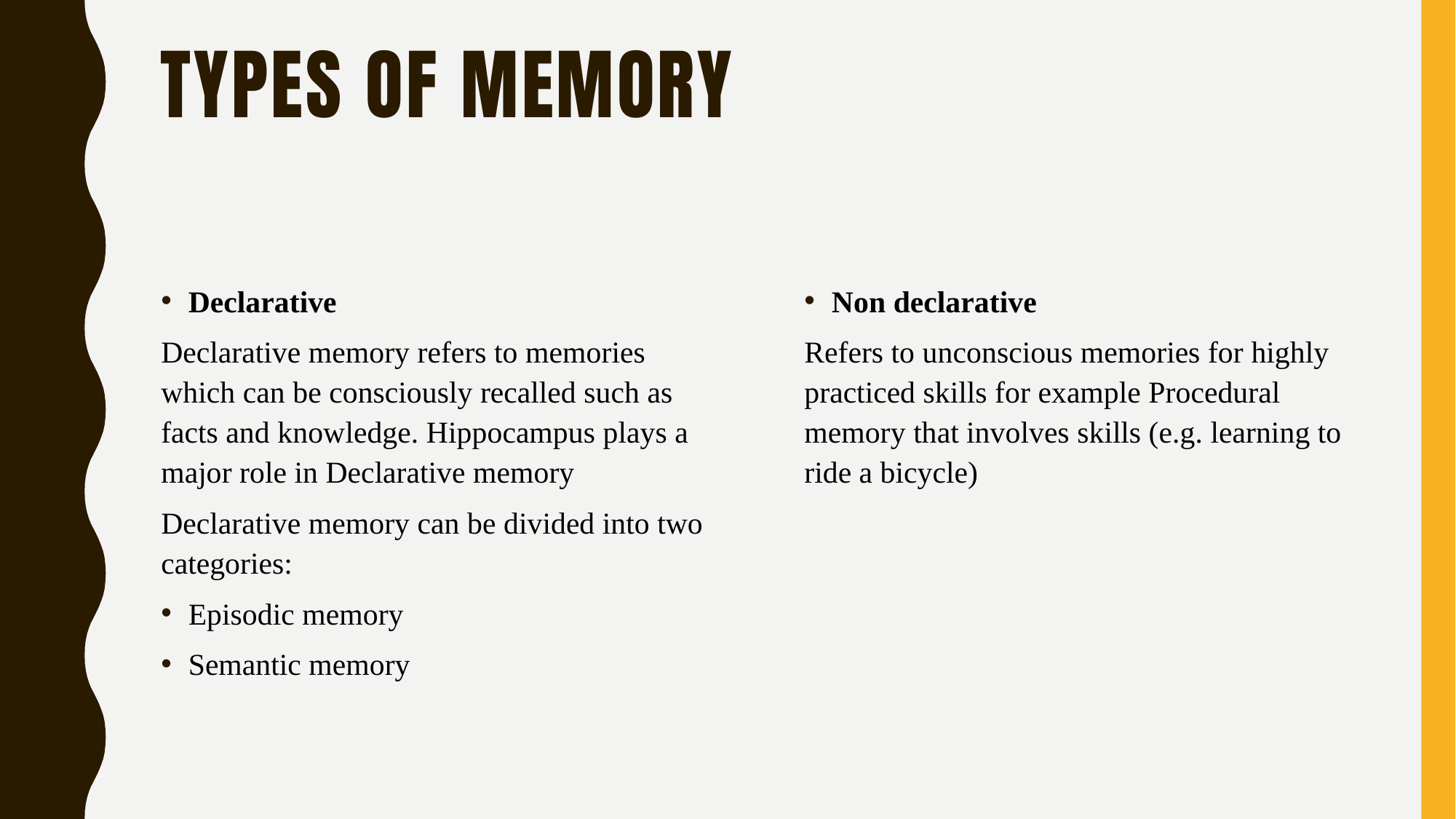

# Types of Memory
Declarative
Declarative memory refers to memories which can be consciously recalled such as facts and knowledge. Hippocampus plays a major role in Declarative memory
Declarative memory can be divided into two categories:
Episodic memory
Semantic memory

Non declarative
Refers to unconscious memories for highly practiced skills for example Procedural memory that involves skills (e.g. learning to ride a bicycle)